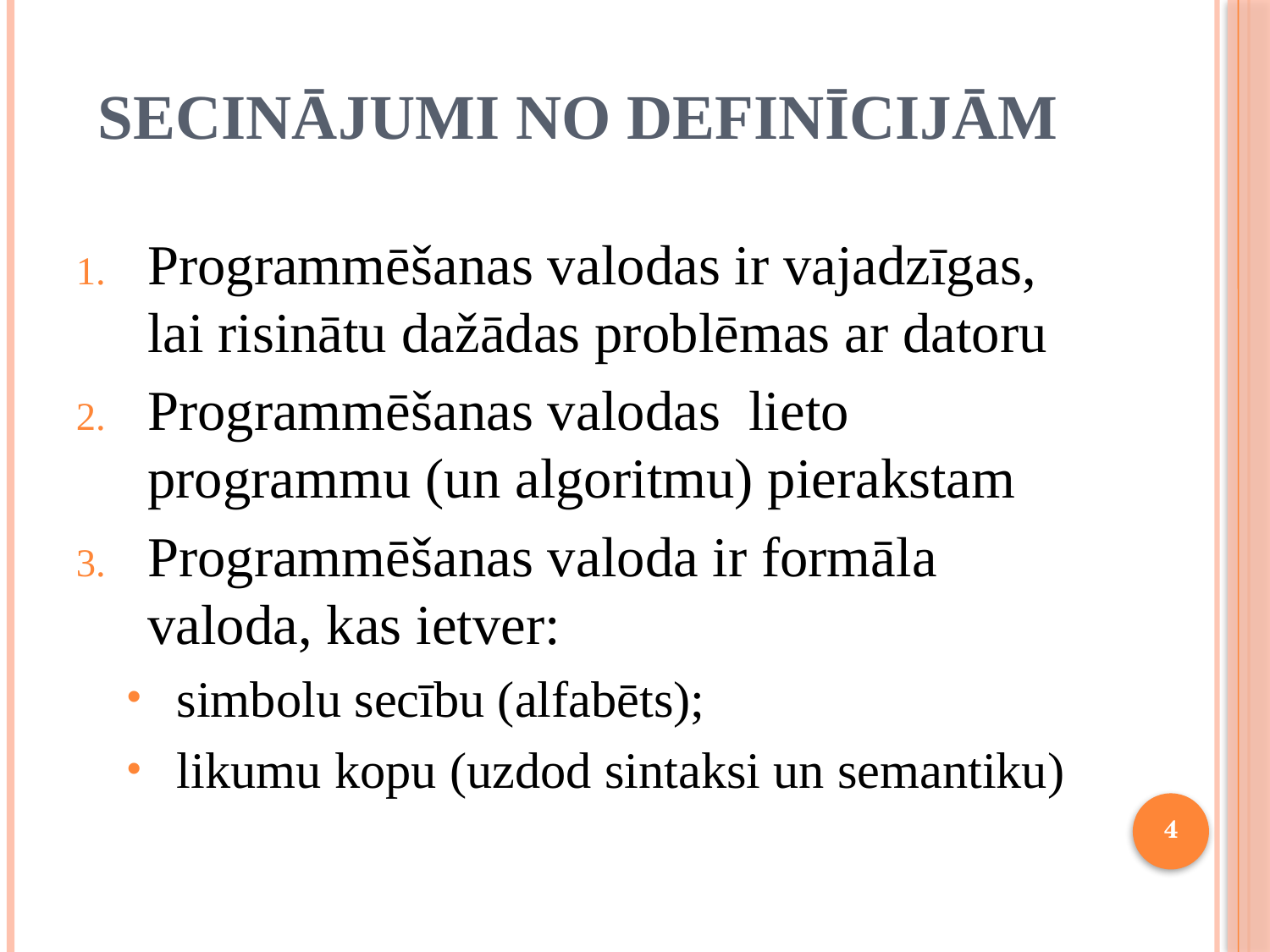

# Secinājumi no definīcijām
Programmēšanas valodas ir vajadzīgas, lai risinātu dažādas problēmas ar datoru
Programmēšanas valodas  lieto programmu (un algoritmu) pierakstam
Programmēšanas valoda ir formāla valoda, kas ietver:
simbolu secību (alfabēts);
likumu kopu (uzdod sintaksi un semantiku)
4